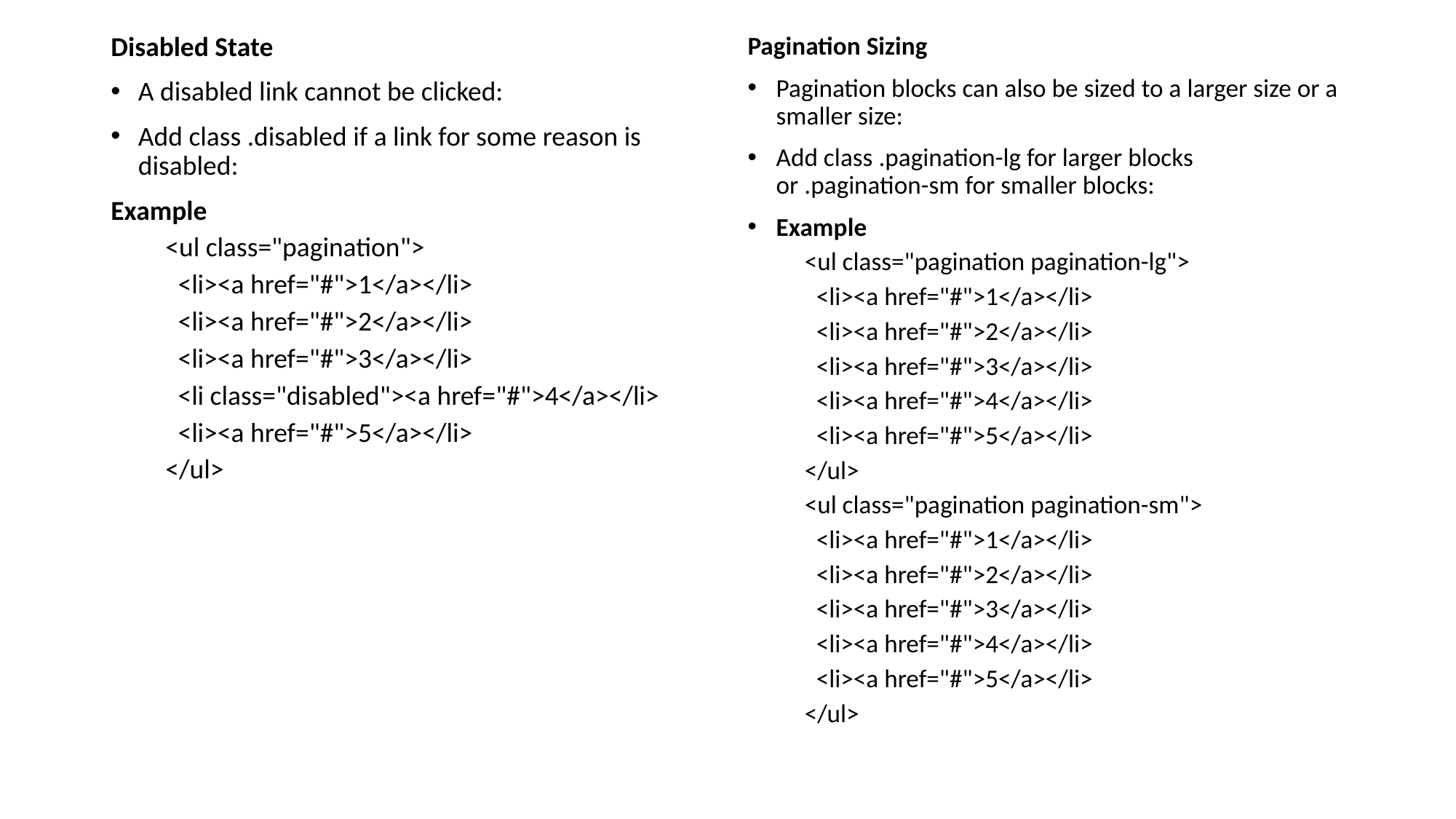

Disabled State
A disabled link cannot be clicked:
Add class .disabled if a link for some reason is disabled:
Example
<ul class="pagination">
  <li><a href="#">1</a></li>
  <li><a href="#">2</a></li>
  <li><a href="#">3</a></li>
  <li class="disabled"><a href="#">4</a></li>
  <li><a href="#">5</a></li>
</ul>

Pagination Sizing
Pagination blocks can also be sized to a larger size or a smaller size:
Add class .pagination-lg for larger blocks or .pagination-sm for smaller blocks:
Example
<ul class="pagination pagination-lg">
  <li><a href="#">1</a></li>
  <li><a href="#">2</a></li>
  <li><a href="#">3</a></li>
  <li><a href="#">4</a></li>
  <li><a href="#">5</a></li>
</ul>
<ul class="pagination pagination-sm">
  <li><a href="#">1</a></li>
  <li><a href="#">2</a></li>
  <li><a href="#">3</a></li>
  <li><a href="#">4</a></li>
  <li><a href="#">5</a></li>
</ul>